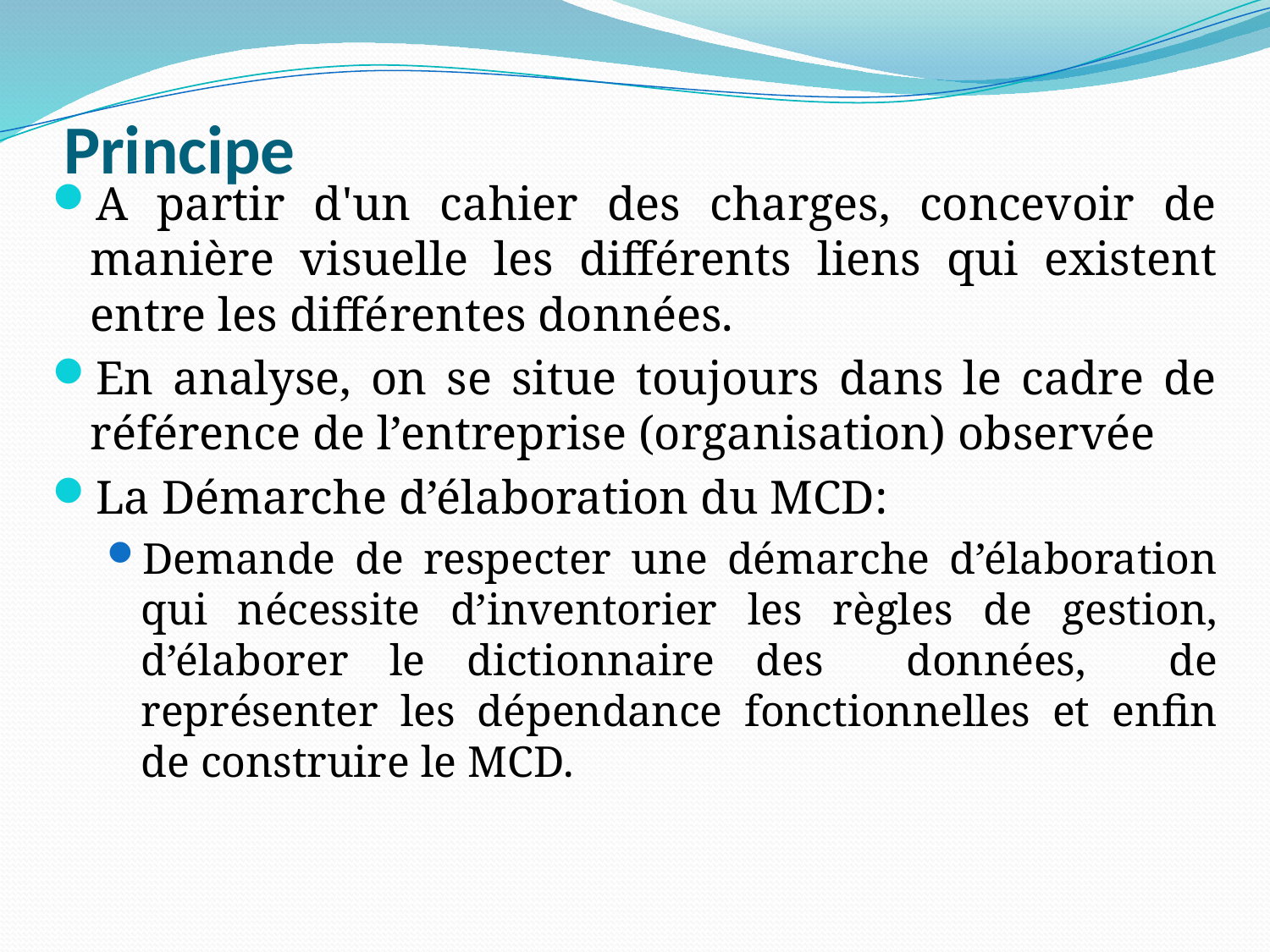

# Principe
A partir d'un cahier des charges, concevoir de manière visuelle les différents liens qui existent entre les différentes données.
En analyse, on se situe toujours dans le cadre de référence de l’entreprise (organisation) observée
La Démarche d’élaboration du MCD:
Demande de respecter une démarche d’élaboration qui nécessite d’inventorier les règles de gestion, d’élaborer le dictionnaire des  données,  de représenter les dépendance fonctionnelles et enfin de construire le MCD.